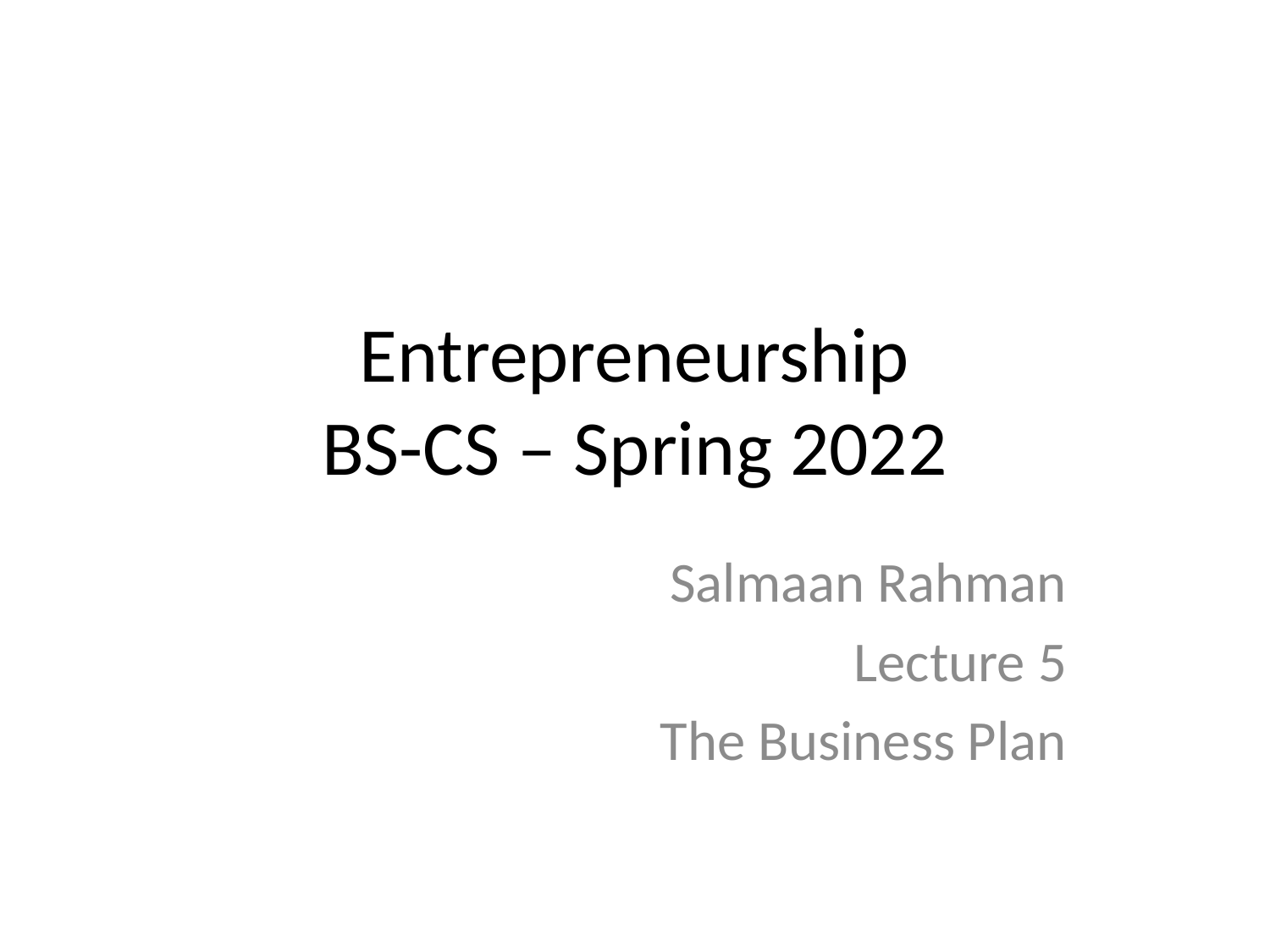

# Entrepreneurship BS-CS – Spring 2022
Salmaan Rahman
Lecture 5
The Business Plan